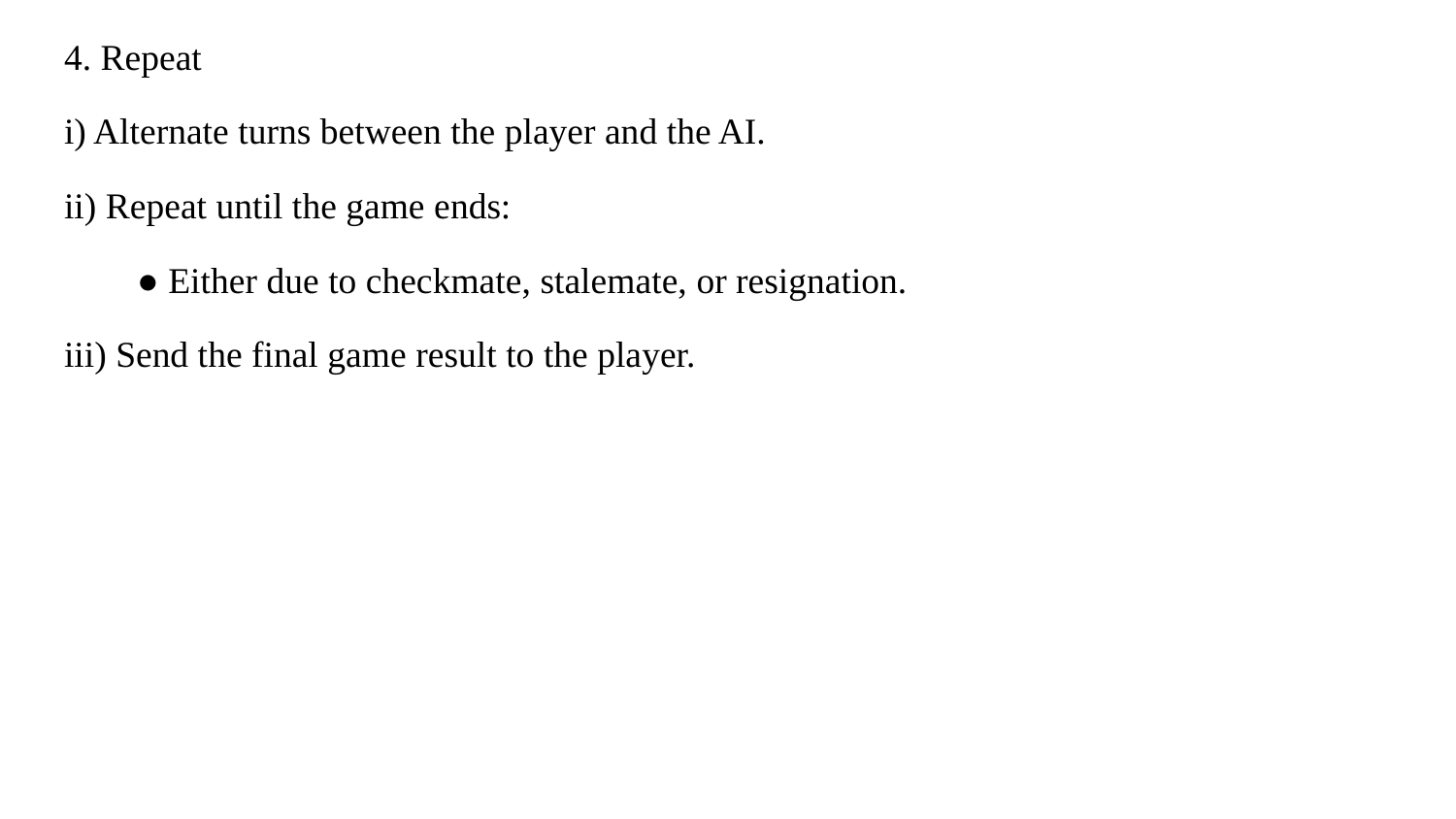

4. Repeat
​i) Alternate turns between the player and the AI.
​ii) Repeat until the game ends:
●​ Either due to checkmate, stalemate, or resignation.
iii) Send the final game result to the player.